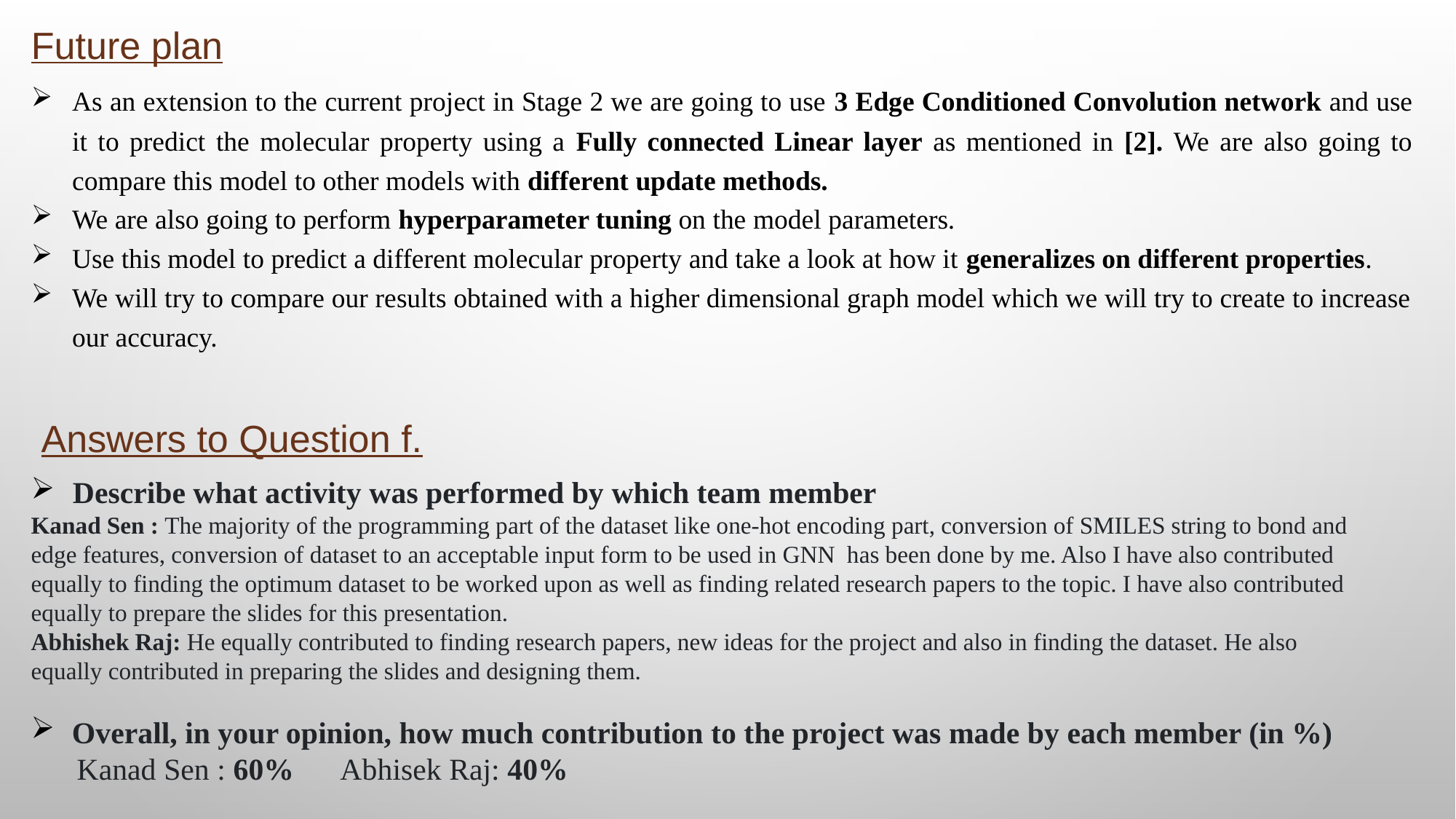

Future plan
As an extension to the current project in Stage 2 we are going to use 3 Edge Conditioned Convolution network and use it to predict the molecular property using a Fully connected Linear layer as mentioned in [2]. We are also going to compare this model to other models with different update methods.
We are also going to perform hyperparameter tuning on the model parameters.
Use this model to predict a different molecular property and take a look at how it generalizes on different properties.
We will try to compare our results obtained with a higher dimensional graph model which we will try to create to increase our accuracy.

Answers to Question f.
 Describe what activity was performed by which team member
Kanad Sen : The majority of the programming part of the dataset like one-hot encoding part, conversion of SMILES string to bond and edge features, conversion of dataset to an acceptable input form to be used in GNN  has been done by me. Also I have also contributed equally to finding the optimum dataset to be worked upon as well as finding related research papers to the topic. I have also contributed equally to prepare the slides for this presentation.
Abhishek Raj: He equally contributed to finding research papers, new ideas for the project and also in finding the dataset. He also equally contributed in preparing the slides and designing them.

Overall, in your opinion, how much contribution to the project was made by each member (in %)
      Kanad Sen : 60%      Abhisek Raj: 40%